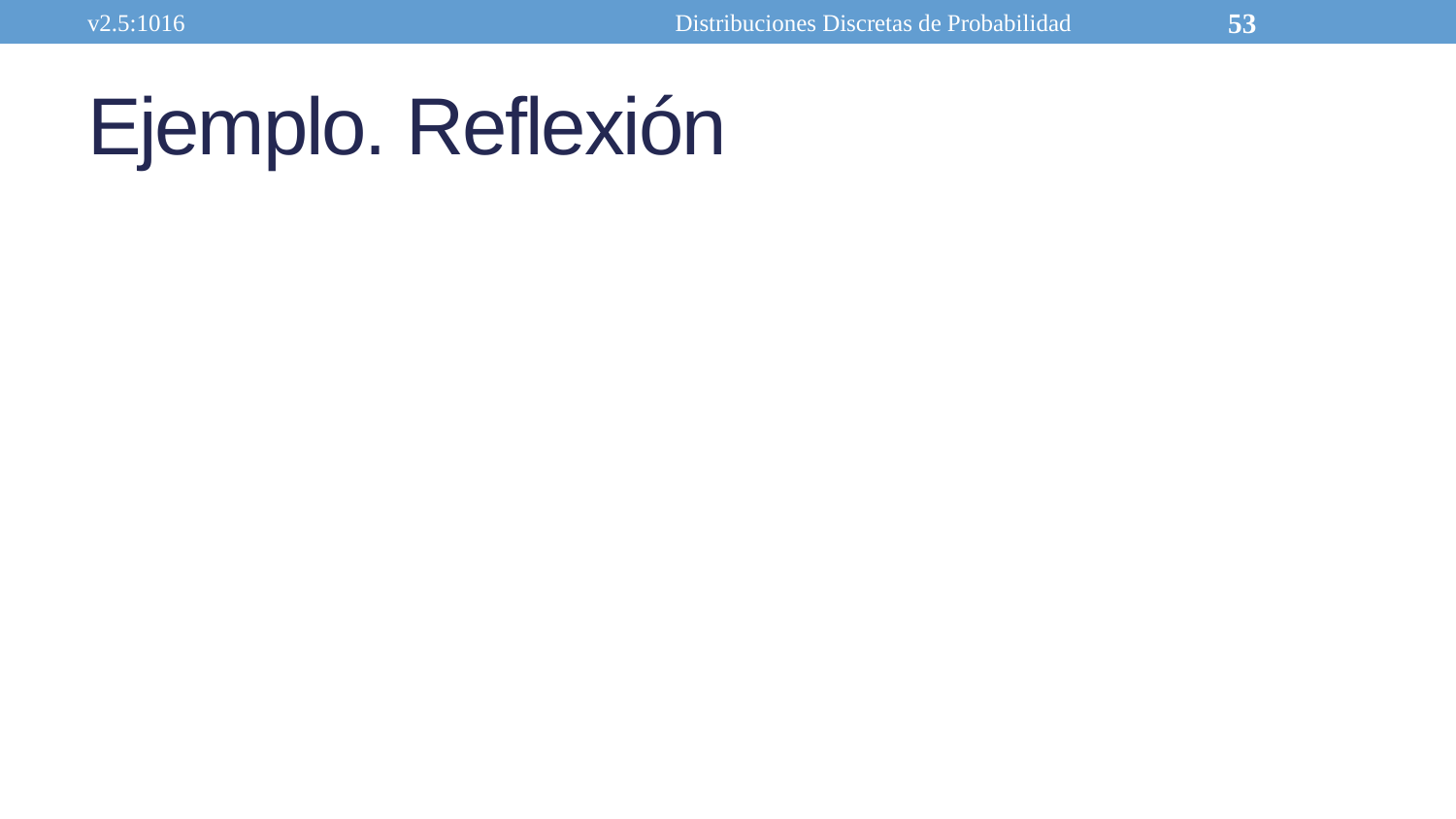

v2.5:1016
Distribuciones Discretas de Probabilidad
53
# Ejemplo. Reflexión